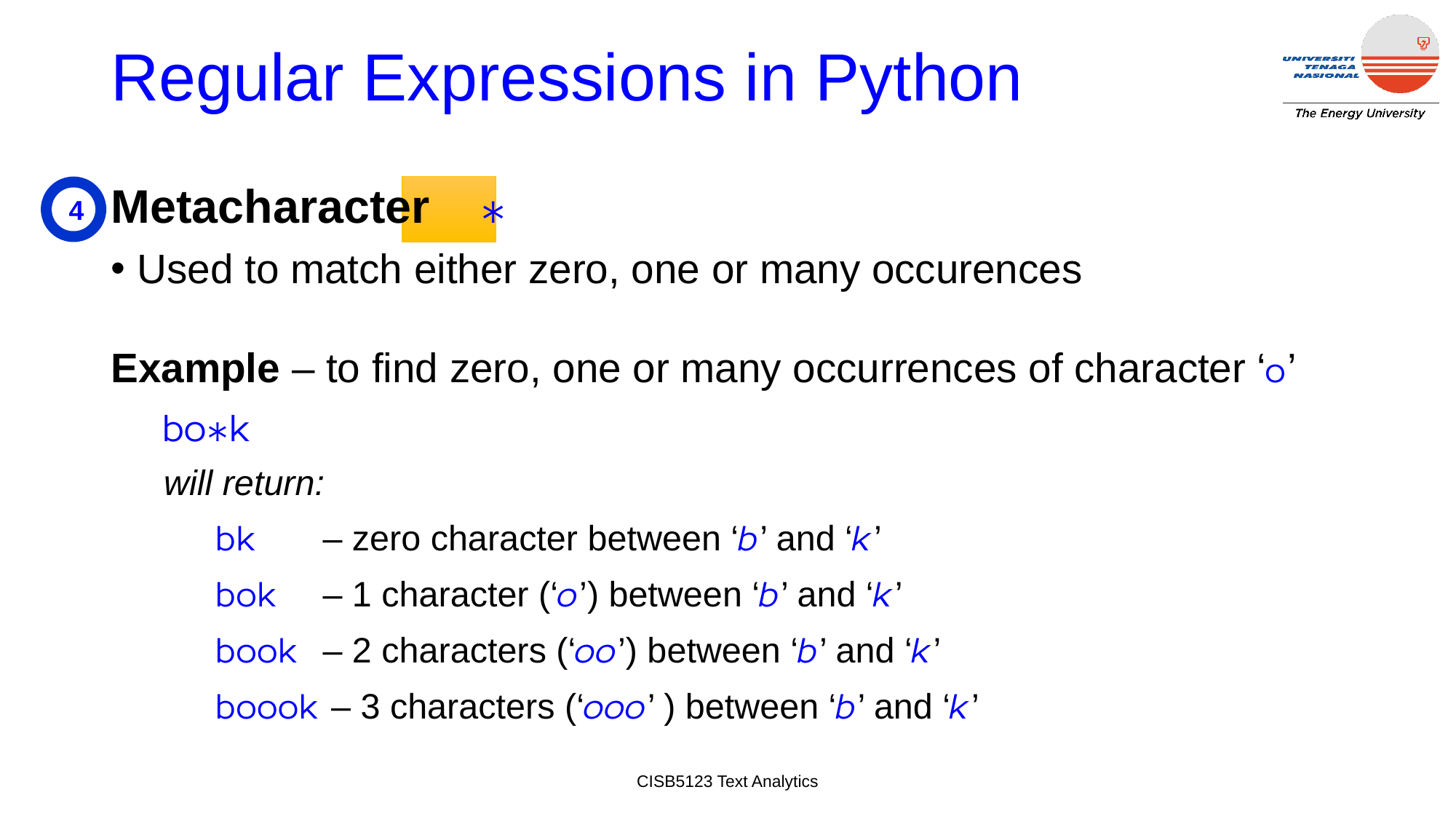

# Regular Expressions in Python

4
Metacharacter    *
Used to match either zero, one or many occurences

Example – to find zero, one or many occurrences of character ‘o’
bo*k
will return:
bk 	– zero character between ‘b’ and ‘k’
bok 	– 1 character (‘o’) between ‘b’ and ‘k’
book 	– 2 characters (‘oo’) between ‘b’ and ‘k’
boook – 3 characters (‘ooo’ ) between ‘b’ and ‘k’

CISB5123 Text Analytics